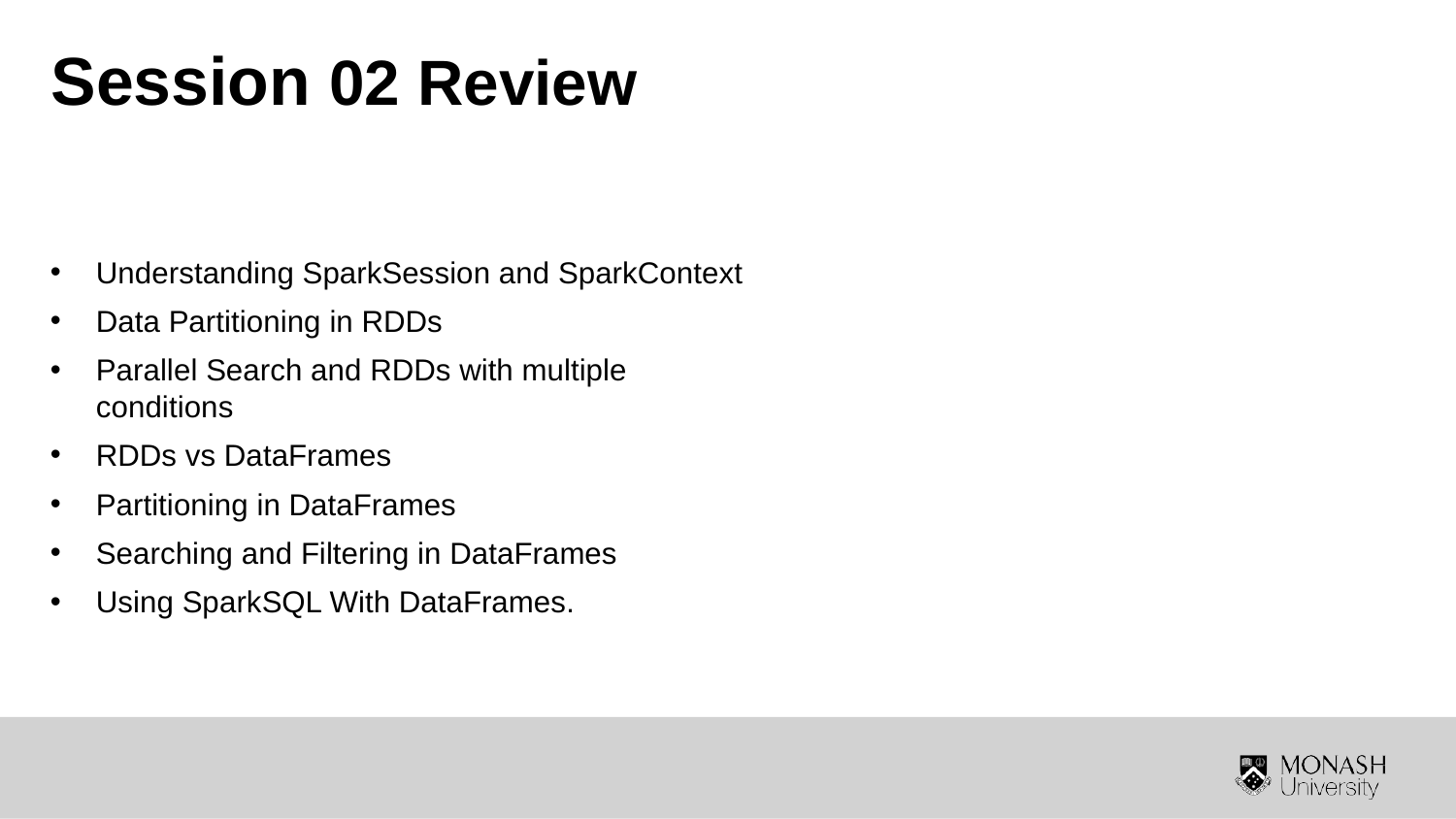

# Session 02 Review
Understanding SparkSession and SparkContext
Data Partitioning in RDDs
Parallel Search and RDDs with multiple conditions
RDDs vs DataFrames
Partitioning in DataFrames
Searching and Filtering in DataFrames
Using SparkSQL With DataFrames.